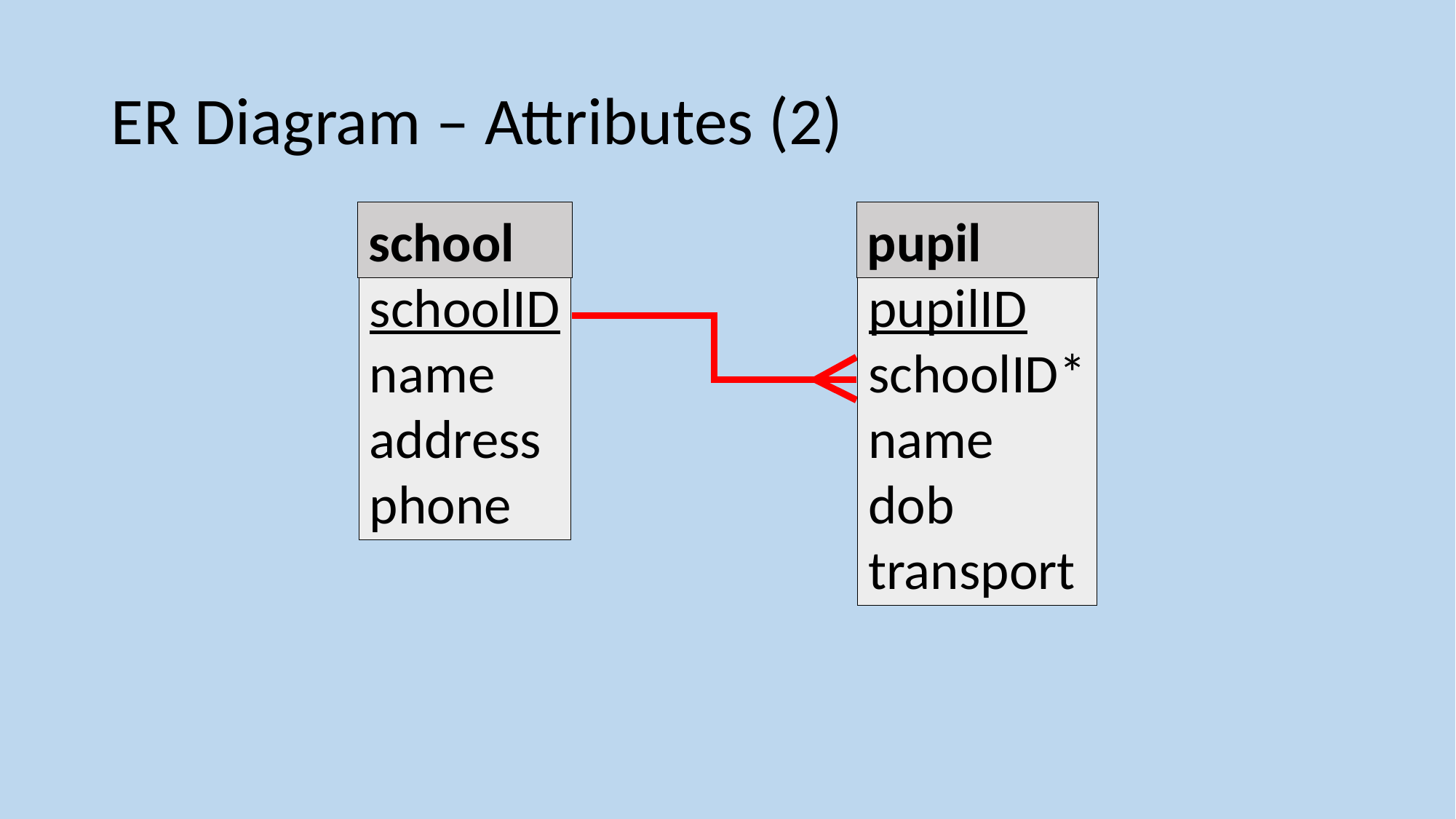

# ER Diagram – Attributes (2)

schoolID
name
address
phone
school
pupil

pupilID
schoolID*
name
dob
transport